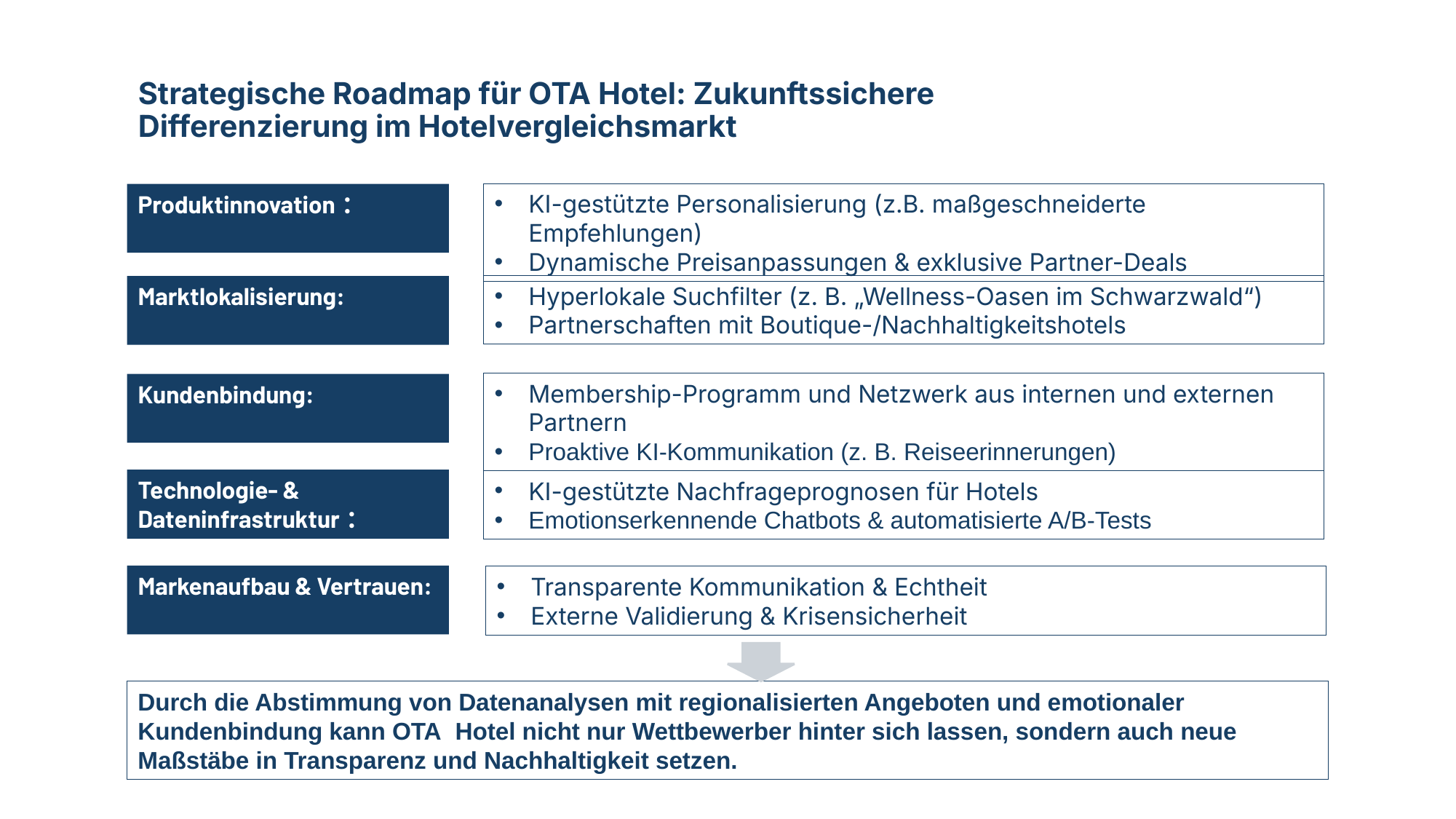

# Strategische Roadmap für OTA Hotel: Zukunftssichere Differenzierung im Hotelvergleichsmarkt
KI-gestützte Personalisierung (z.B. maßgeschneiderte Empfehlungen)
Dynamische Preisanpassungen & exklusive Partner-Deals
Produktinnovation：

Hyperlokale Suchfilter (z. B. „Wellness-Oasen im Schwarzwald“)
Partnerschaften mit Boutique-/Nachhaltigkeitshotels
Marktlokalisierung:

Membership-Programm und Netzwerk aus internen und externen Partnern
Proaktive KI-Kommunikation (z. B. Reiseerinnerungen)
Kundenbindung:

Technologie- & Dateninfrastruktur：
KI-gestützte Nachfrageprognosen für Hotels
Emotionserkennende Chatbots & automatisierte A/B-Tests
Markenaufbau & Vertrauen:

Transparente Kommunikation & Echtheit
Externe Validierung & Krisensicherheit

Durch die Abstimmung von Datenanalysen mit regionalisierten Angeboten und emotionaler Kundenbindung kann OTA  Hotel nicht nur Wettbewerber hinter sich lassen, sondern auch neue Maßstäbe in Transparenz und Nachhaltigkeit setzen.